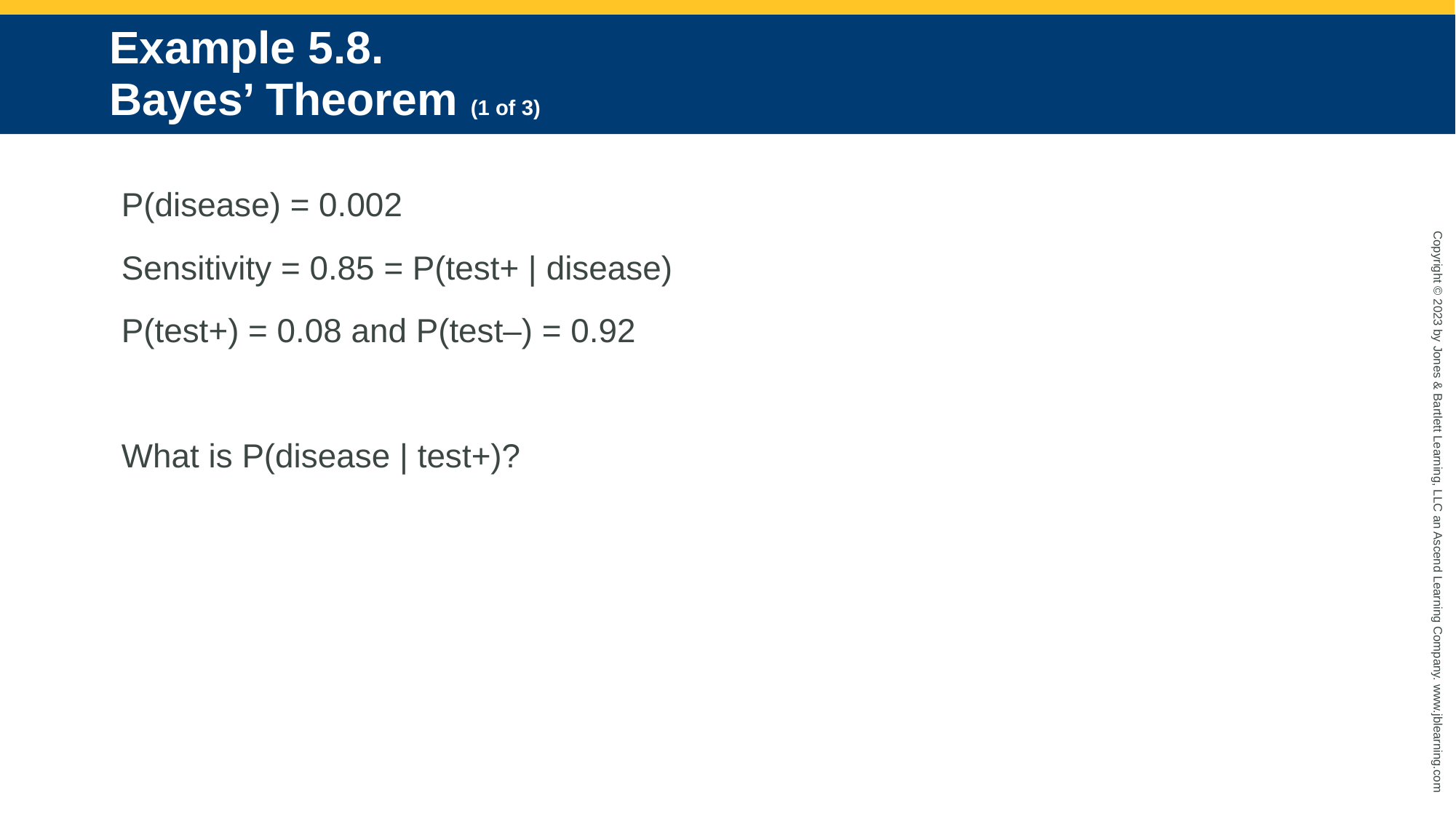

# Example 5.8. Bayes’ Theorem (1 of 3)
P(disease) = 0.002
Sensitivity = 0.85 = P(test+ | disease)
P(test+) = 0.08 and P(test–) = 0.92

What is P(disease | test+)?